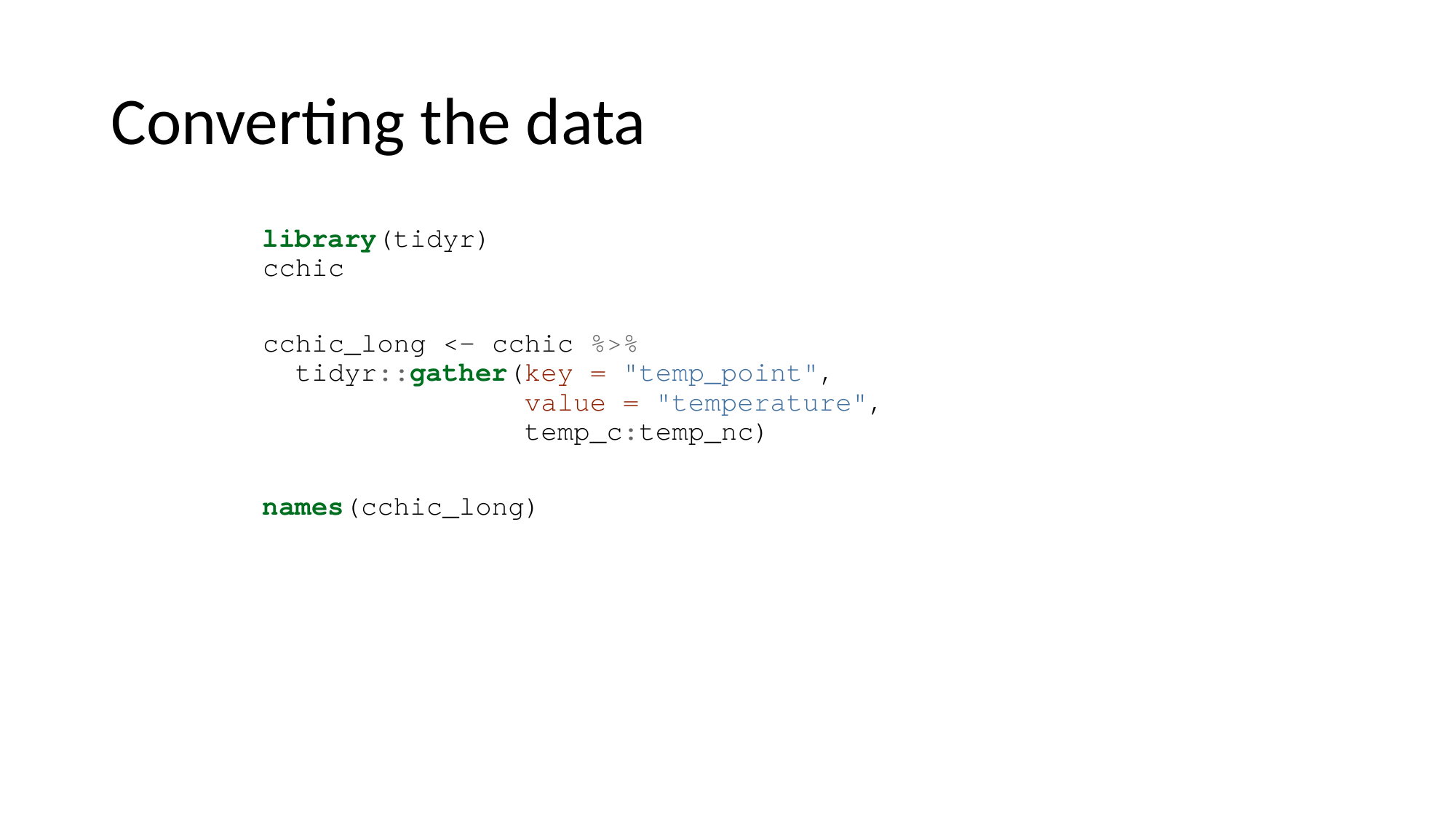

# Converting the data
library(tidyr)
cchic
cchic_long <- cchic %>%
  tidyr::gather(key = "temp_point",
                value = "temperature",
                temp_c:temp_nc)
names(cchic_long)